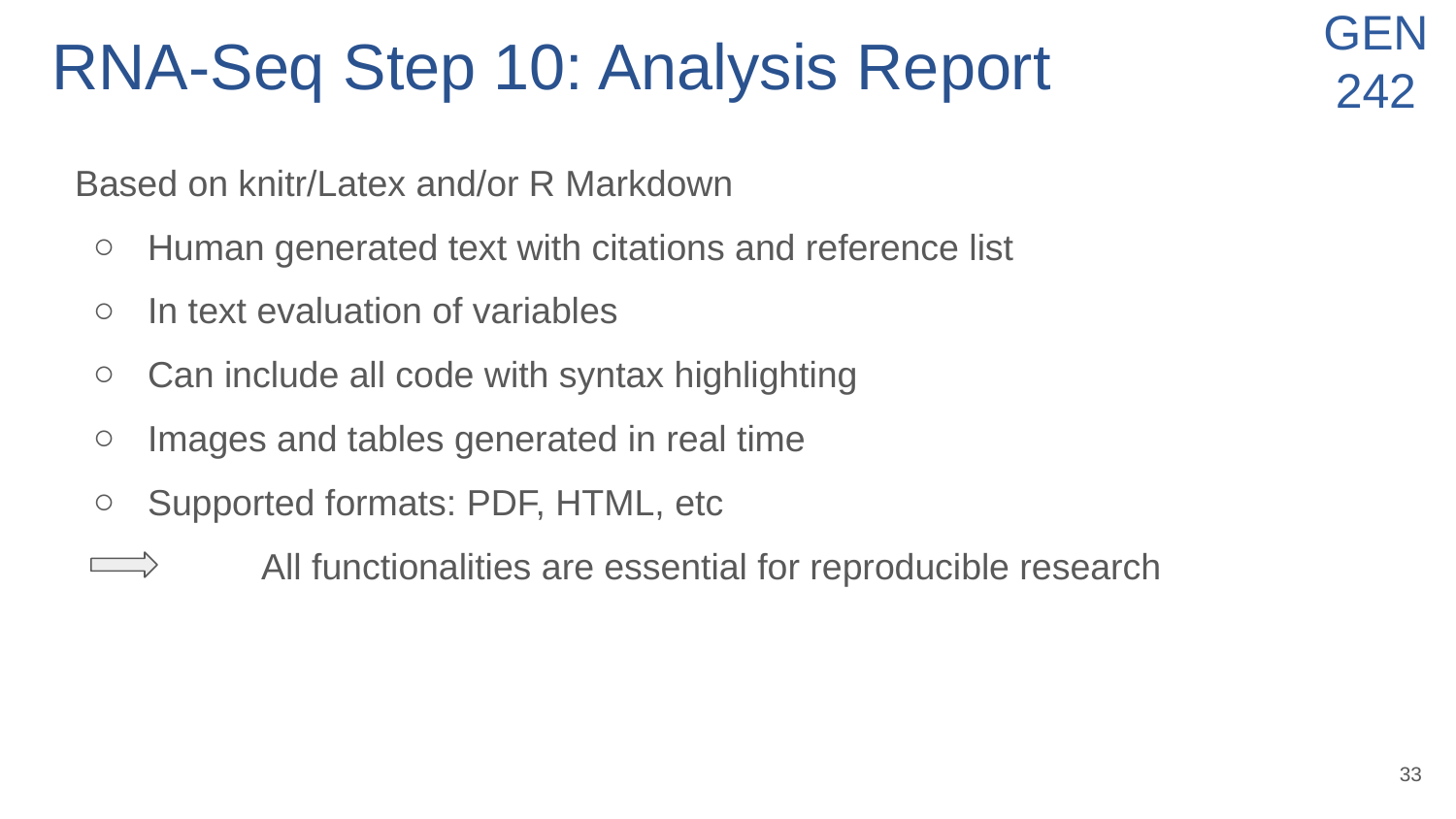

# RNA-Seq Step 10: Analysis Report
Based on knitr/Latex and/or R Markdown
Human generated text with citations and reference list
In text evaluation of variables
Can include all code with syntax highlighting
Images and tables generated in real time
Supported formats: PDF, HTML, etc
	    All functionalities are essential for reproducible research

33